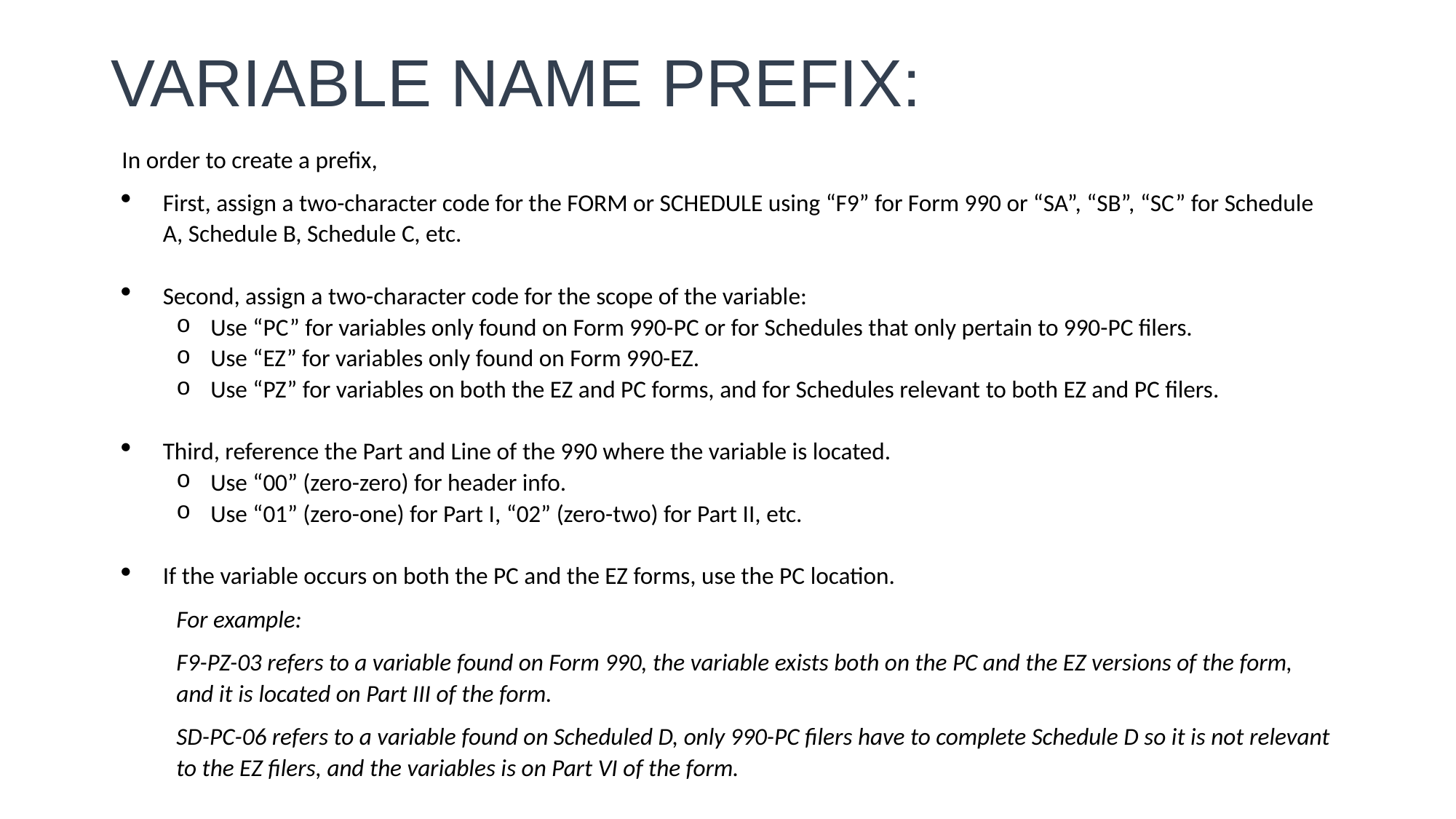

Variable Name Prefix:
In order to create a prefix,
First, assign a two-character code for the FORM or SCHEDULE using “F9” for Form 990 or “SA”, “SB”, “SC” for Schedule A, Schedule B, Schedule C, etc.
Second, assign a two-character code for the scope of the variable:
Use “PC” for variables only found on Form 990-PC or for Schedules that only pertain to 990-PC filers.
Use “EZ” for variables only found on Form 990-EZ.
Use “PZ” for variables on both the EZ and PC forms, and for Schedules relevant to both EZ and PC filers.
Third, reference the Part and Line of the 990 where the variable is located.
Use “00” (zero-zero) for header info.
Use “01” (zero-one) for Part I, “02” (zero-two) for Part II, etc.
If the variable occurs on both the PC and the EZ forms, use the PC location.
For example:
F9-PZ-03 refers to a variable found on Form 990, the variable exists both on the PC and the EZ versions of the form, and it is located on Part III of the form.
SD-PC-06 refers to a variable found on Scheduled D, only 990-PC filers have to complete Schedule D so it is not relevant to the EZ filers, and the variables is on Part VI of the form.